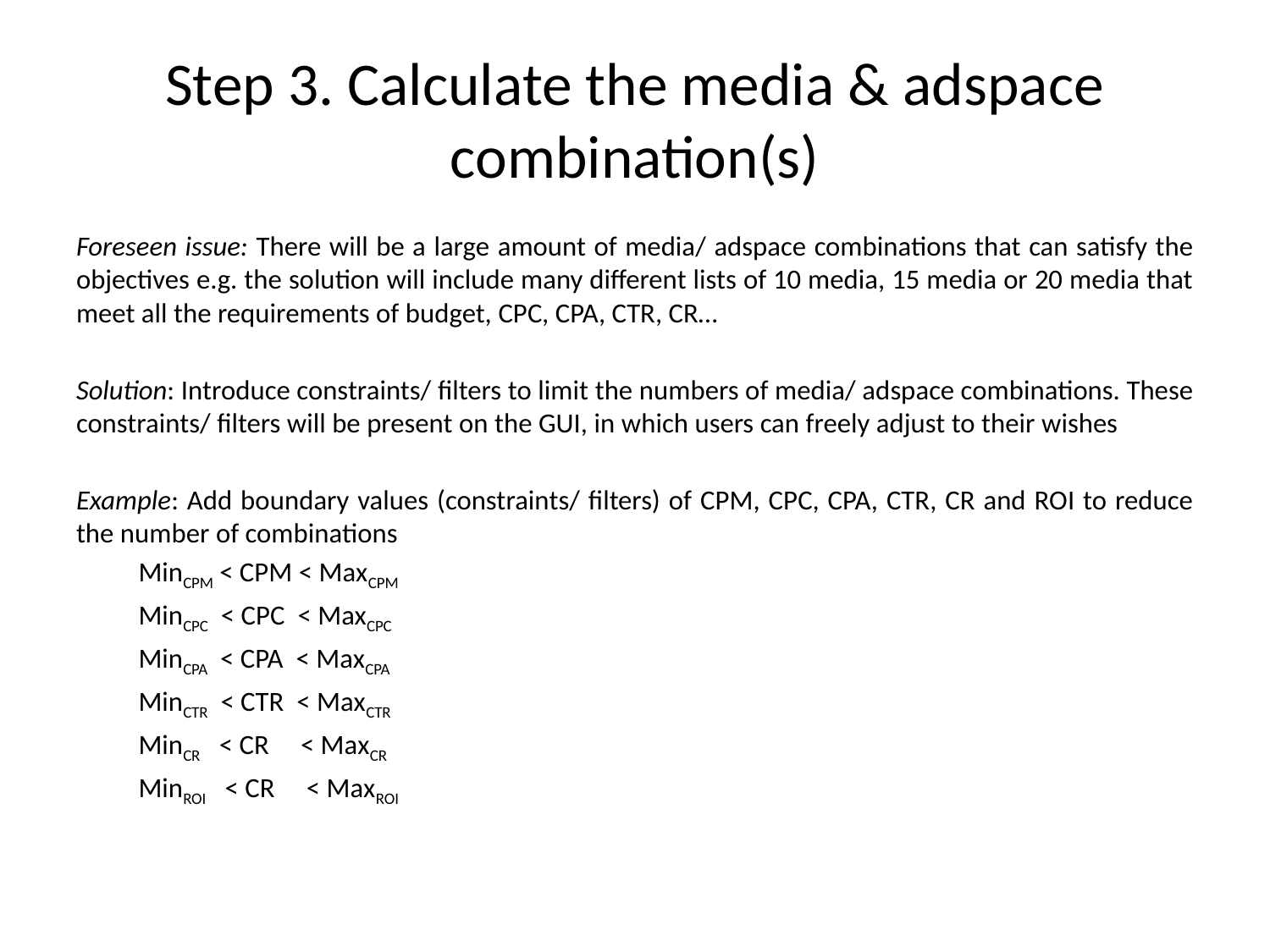

# Step 3. Calculate the media & adspace combination(s)
Foreseen issue: There will be a large amount of media/ adspace combinations that can satisfy the objectives e.g. the solution will include many different lists of 10 media, 15 media or 20 media that meet all the requirements of budget, CPC, CPA, CTR, CR…

Solution: Introduce constraints/ filters to limit the numbers of media/ adspace combinations. These constraints/ filters will be present on the GUI, in which users can freely adjust to their wishes

Example: Add boundary values (constraints/ filters) of CPM, CPC, CPA, CTR, CR and ROI to reduce the number of combinations
	MinCPM < CPM < MaxCPM
	MinCPC  < CPC  < MaxCPC
	MinCPA  < CPA  < MaxCPA
	MinCTR  < CTR  < MaxCTR
	MinCR   < CR     < MaxCR
	MinROI   < CR     < MaxROI